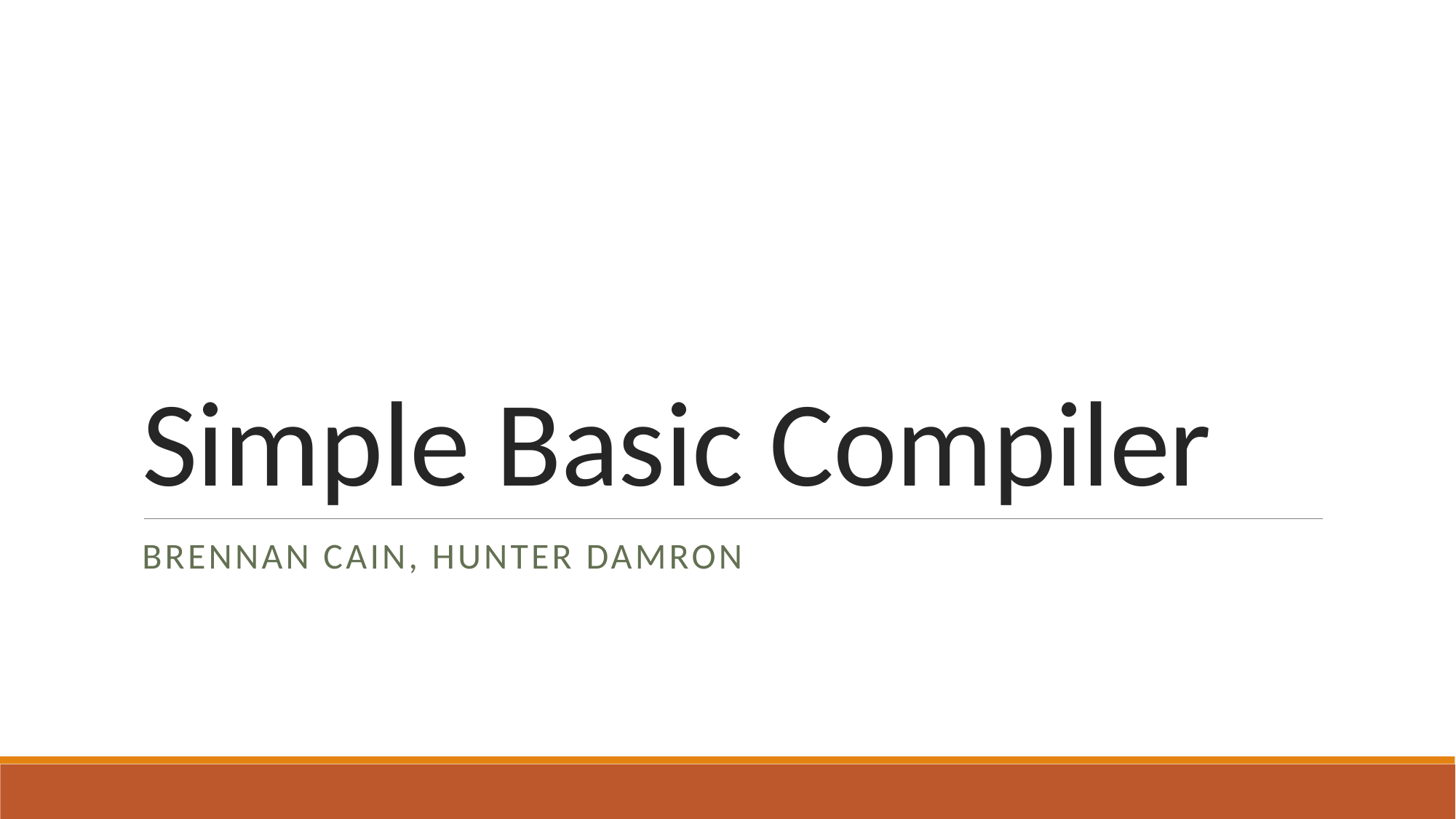

# Simple Basic Compiler
Brennan Cain, Hunter Damron